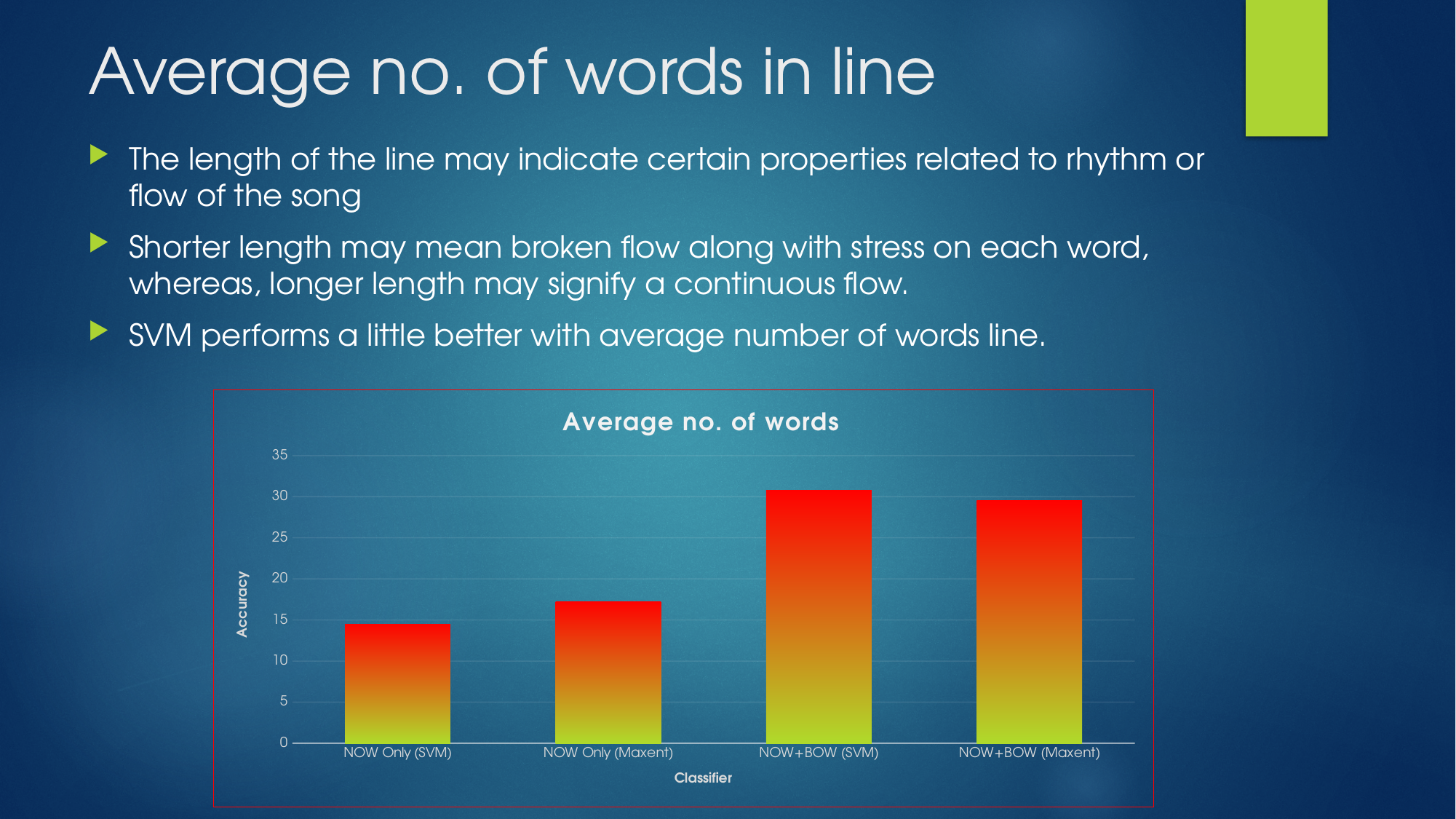

# Average no. of words in line
The length of the line may indicate certain properties related to rhythm or flow of the song
Shorter length may mean broken flow along with stress on each word, whereas, longer length may signify a continuous flow.
SVM performs a little better with average number of words line.

### Chart: Average no. of words

| Category |  |
|---|---|
| NOW Only (SVM) | 14.5 |
| NOW Only (Maxent) | 17.2 |
| NOW+BOW (SVM) | 30.8 |
| NOW+BOW (Maxent) | 29.5 |